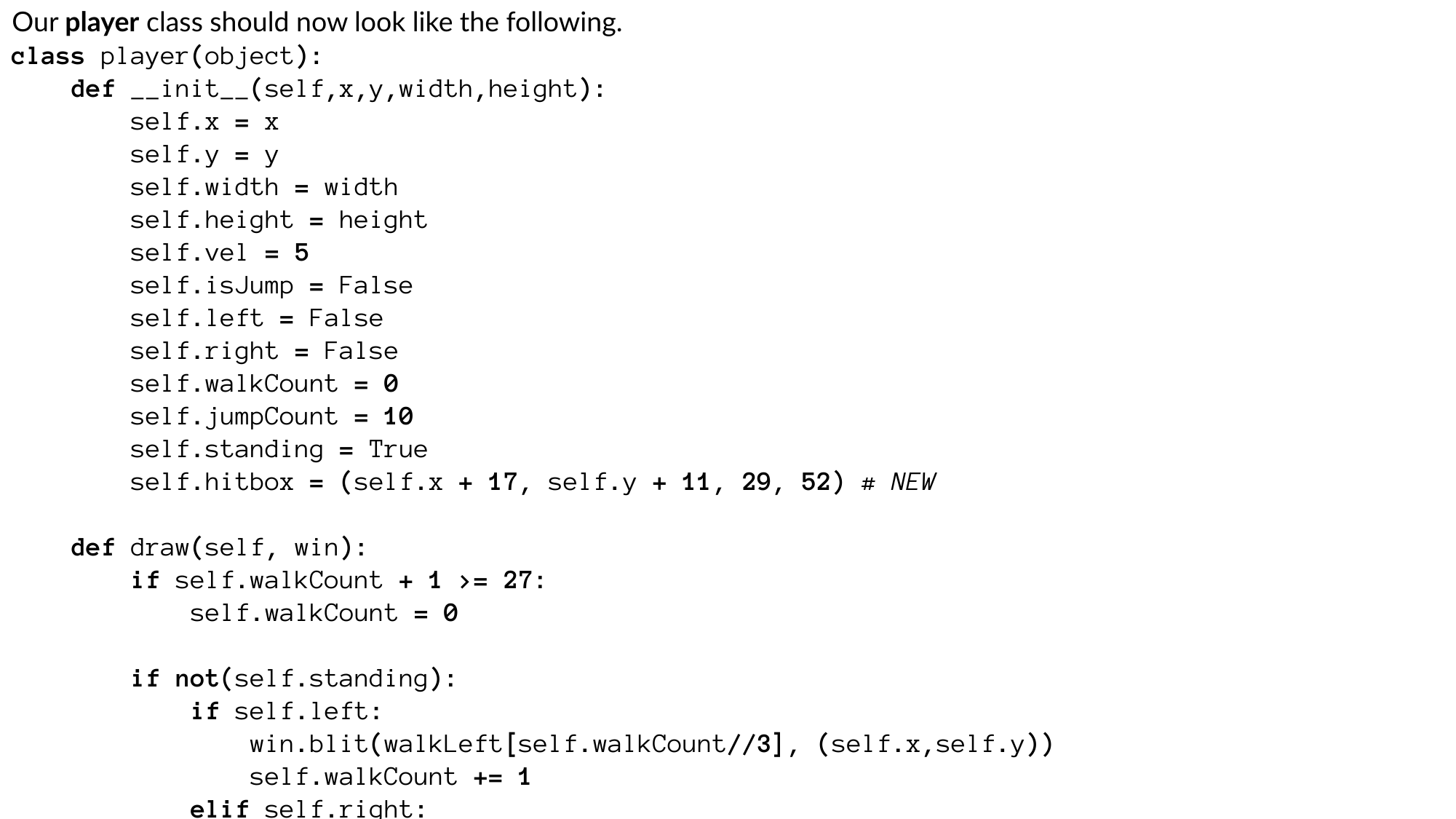

Our player class should now look like the following.
class player(object):
    def __init__(self,x,y,width,height):
        self.x = x
        self.y = y
        self.width = width
        self.height = height
        self.vel = 5
        self.isJump = False
        self.left = False
        self.right = False
        self.walkCount = 0
        self.jumpCount = 10
        self.standing = True
        self.hitbox = (self.x + 17, self.y + 11, 29, 52) # NEW

    def draw(self, win):
        if self.walkCount + 1 >= 27:
            self.walkCount = 0

        if not(self.standing):
            if self.left:
                win.blit(walkLeft[self.walkCount//3], (self.x,self.y))
                self.walkCount += 1
            elif self.right:
                win.blit(walkRight[self.walkCount//3], (self.x,self.y))
                self.walkCount +=1
        else:
            if self.right:
                win.blit(walkRight[0], (self.x, self.y))
            else:
                win.blit(walkLeft[0], (self.x, self.y))
        self.hitbox = (self.x + 17, self.y + 11, 29, 52) # NEW
        pygame.draw.rect(win, (255,0,0), self.hitbox,2) # To draw the hit box around the player